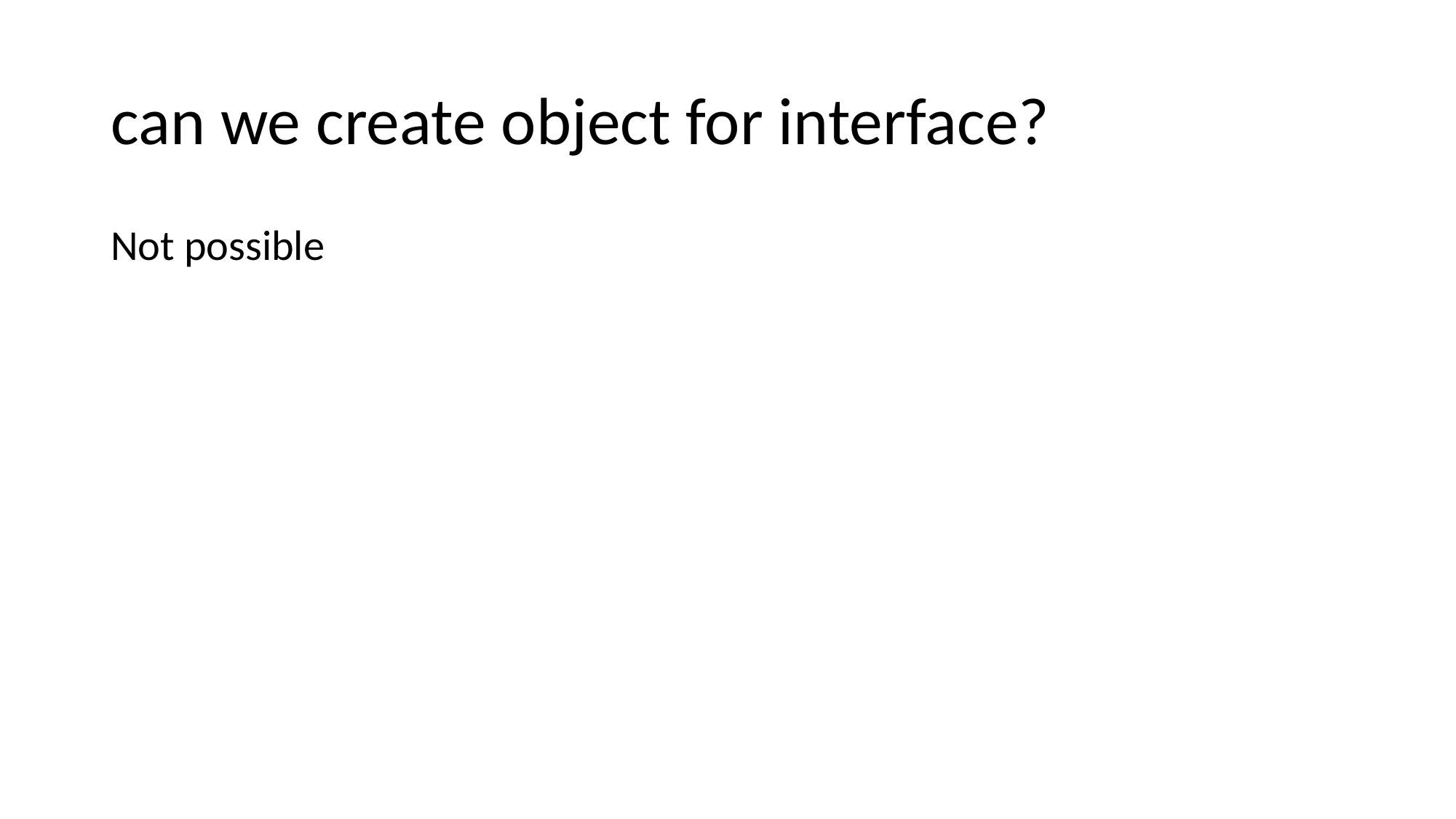

# can we create object for interface?
Not possible